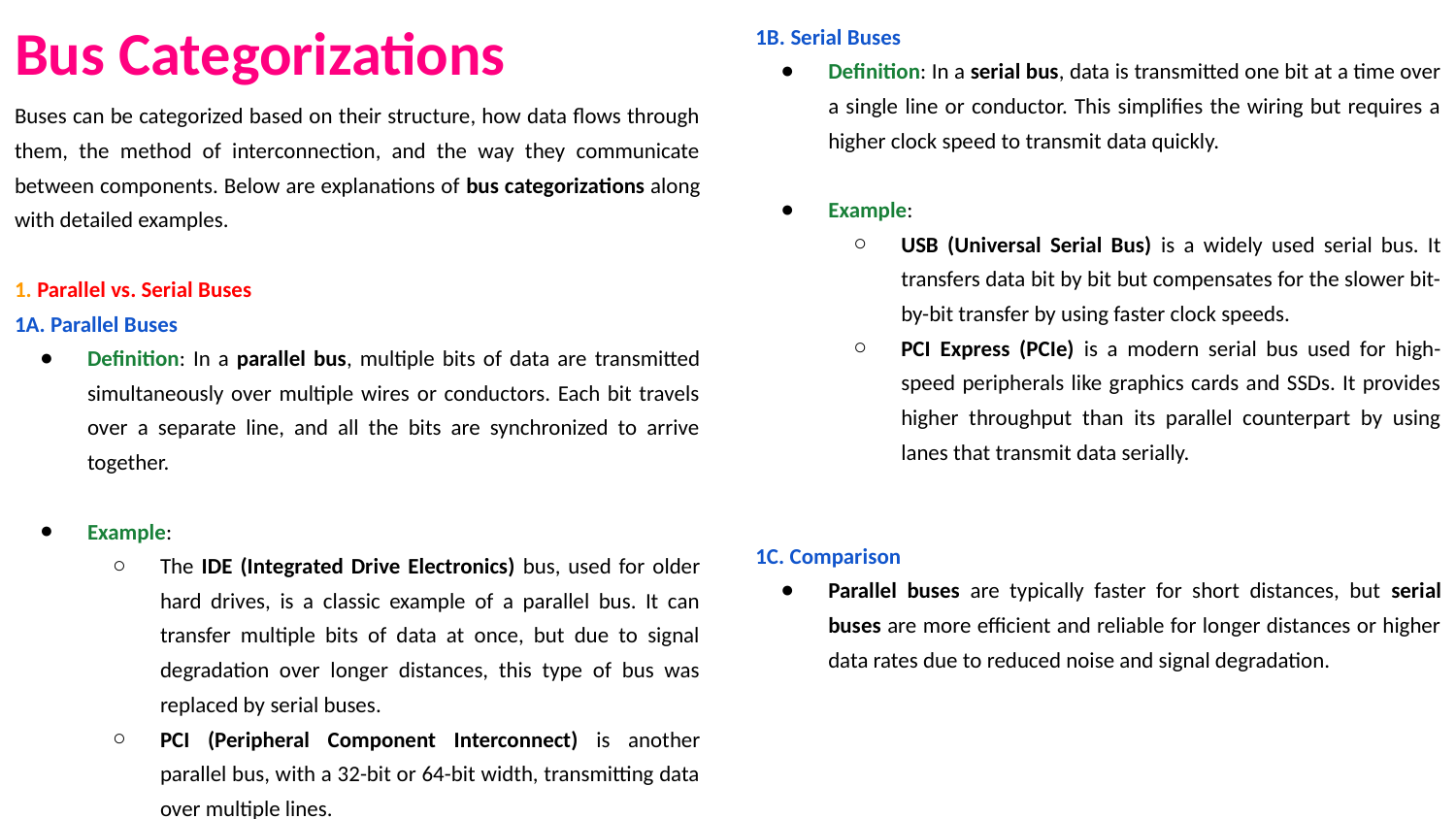

# Bus Categorizations
1B. Serial Buses
Definition: In a serial bus, data is transmitted one bit at a time over a single line or conductor. This simplifies the wiring but requires a higher clock speed to transmit data quickly.

Example:
USB (Universal Serial Bus) is a widely used serial bus. It transfers data bit by bit but compensates for the slower bit-by-bit transfer by using faster clock speeds.
PCI Express (PCIe) is a modern serial bus used for high-speed peripherals like graphics cards and SSDs. It provides higher throughput than its parallel counterpart by using lanes that transmit data serially.

1C. Comparison
Parallel buses are typically faster for short distances, but serial buses are more efficient and reliable for longer distances or higher data rates due to reduced noise and signal degradation.
Buses can be categorized based on their structure, how data flows through them, the method of interconnection, and the way they communicate between components. Below are explanations of bus categorizations along with detailed examples.

1. Parallel vs. Serial Buses
1A. Parallel Buses
Definition: In a parallel bus, multiple bits of data are transmitted simultaneously over multiple wires or conductors. Each bit travels over a separate line, and all the bits are synchronized to arrive together.

Example:
The IDE (Integrated Drive Electronics) bus, used for older hard drives, is a classic example of a parallel bus. It can transfer multiple bits of data at once, but due to signal degradation over longer distances, this type of bus was replaced by serial buses.
PCI (Peripheral Component Interconnect) is another parallel bus, with a 32-bit or 64-bit width, transmitting data over multiple lines.